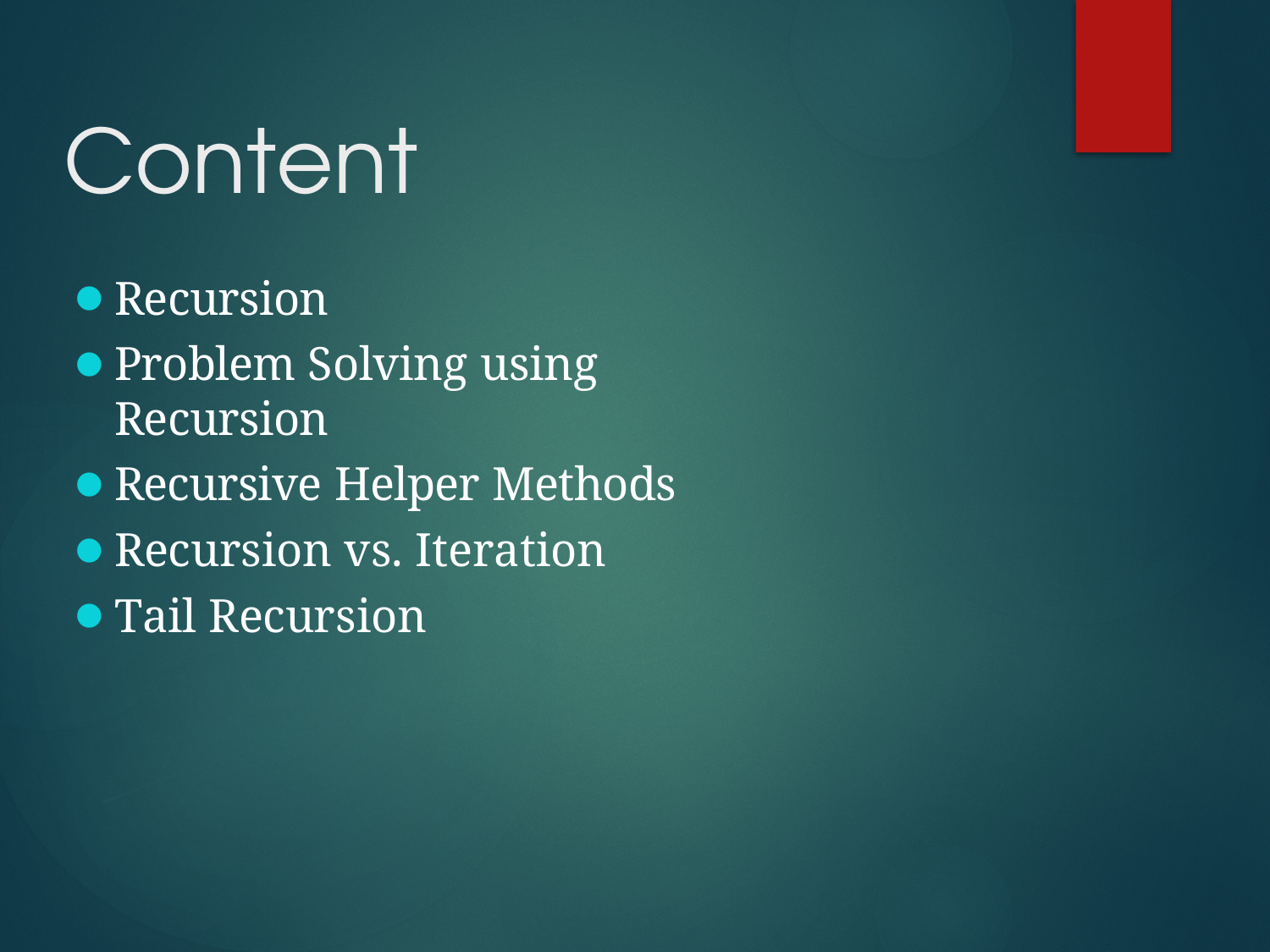

# Content
Recursion
Problem Solving using Recursion
Recursive Helper Methods
Recursion vs. Iteration
Tail Recursion